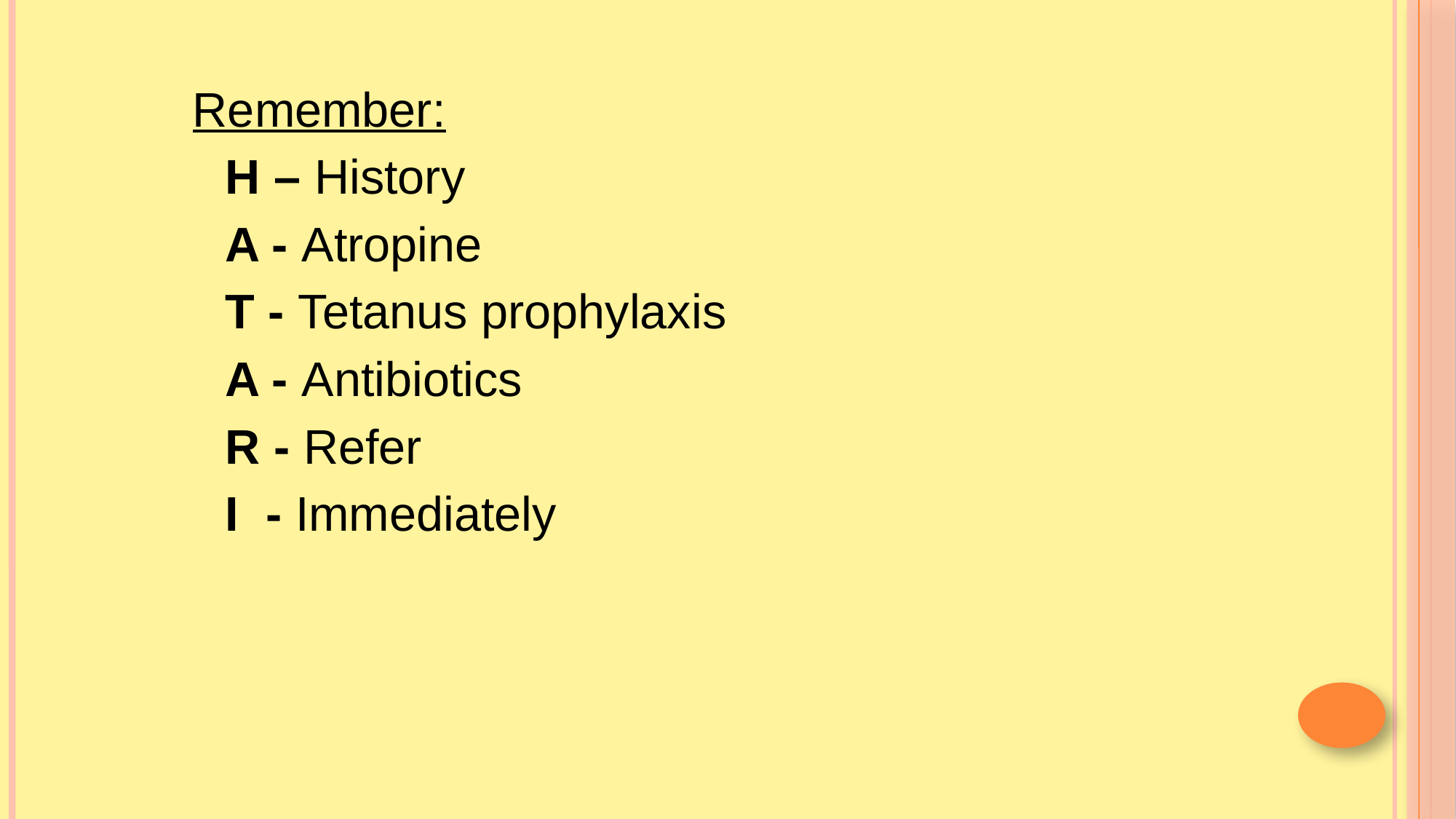

#
Remember:
	H – History
	A - Atropine
	T - Tetanus prophylaxis
	A - Antibiotics
	R - Refer
	I  - Immediately